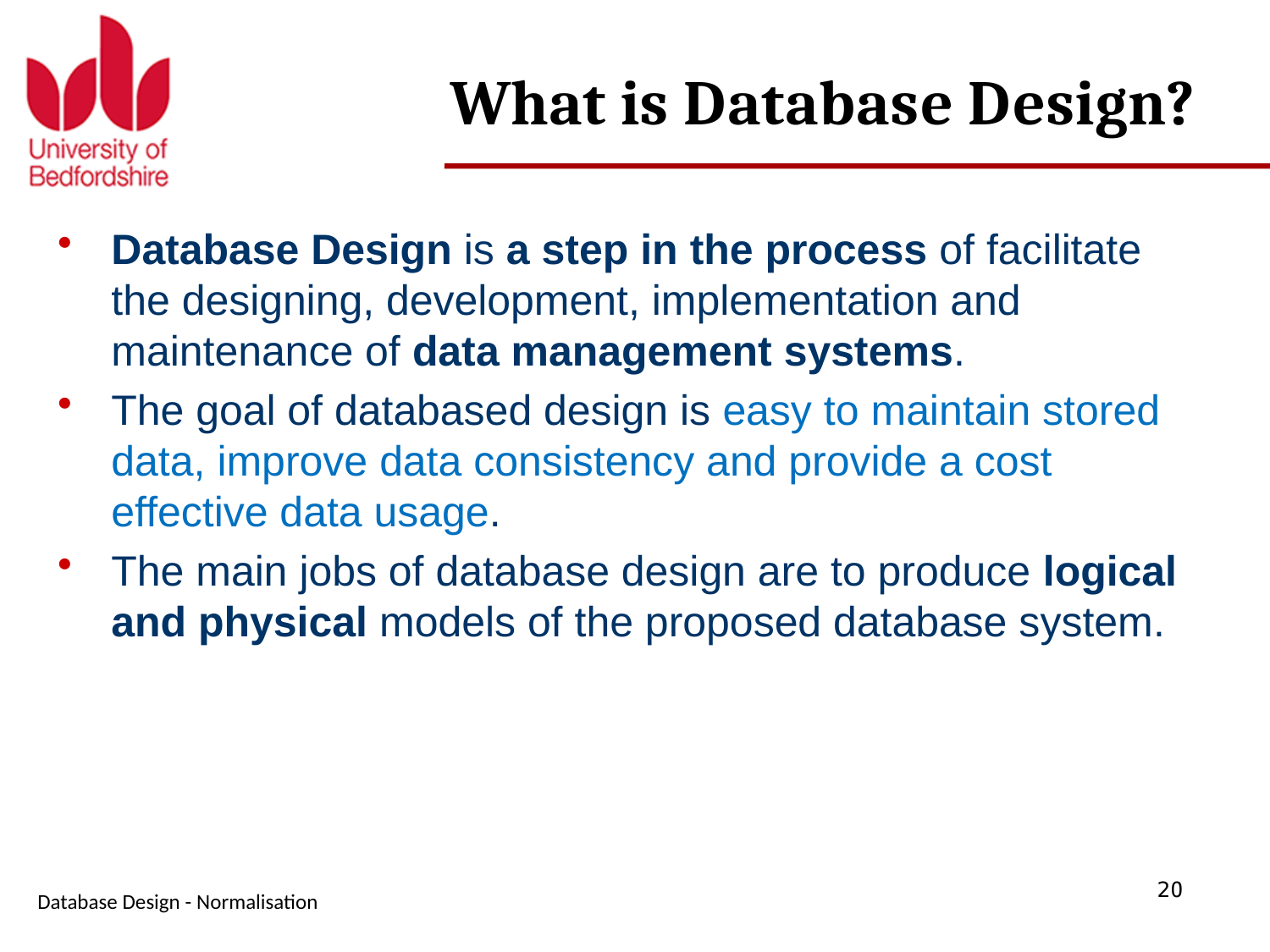

# What is Database Design?
Database Design is a step in the process of facilitate the designing, development, implementation and maintenance of data management systems.
The goal of databased design is easy to maintain stored data, improve data consistency and provide a cost effective data usage.
The main jobs of database design are to produce logical and physical models of the proposed database system.
Database Design - Normalisation